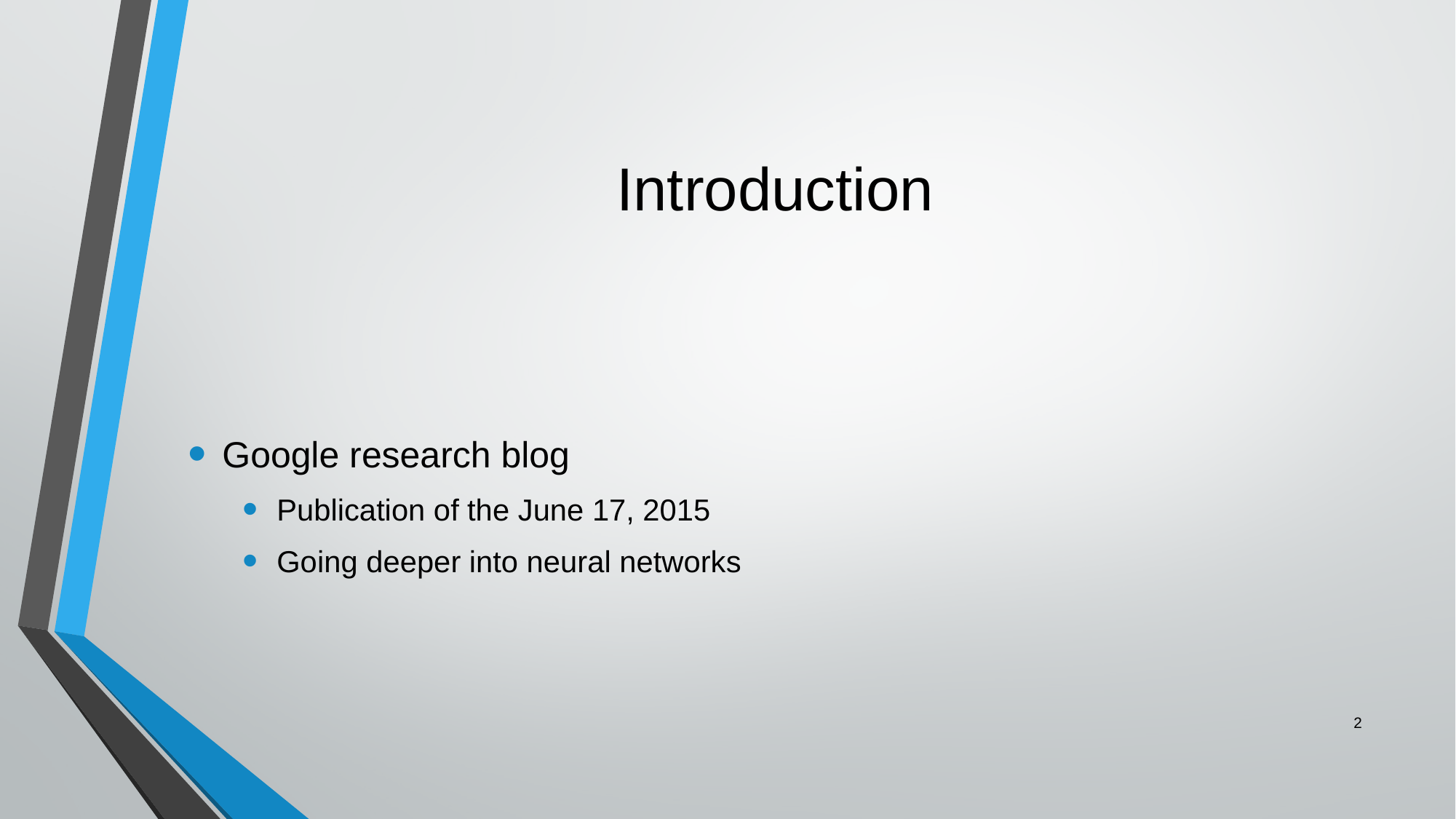

# Introduction
Google research blog
Publication of the June 17, 2015
Going deeper into neural networks
2